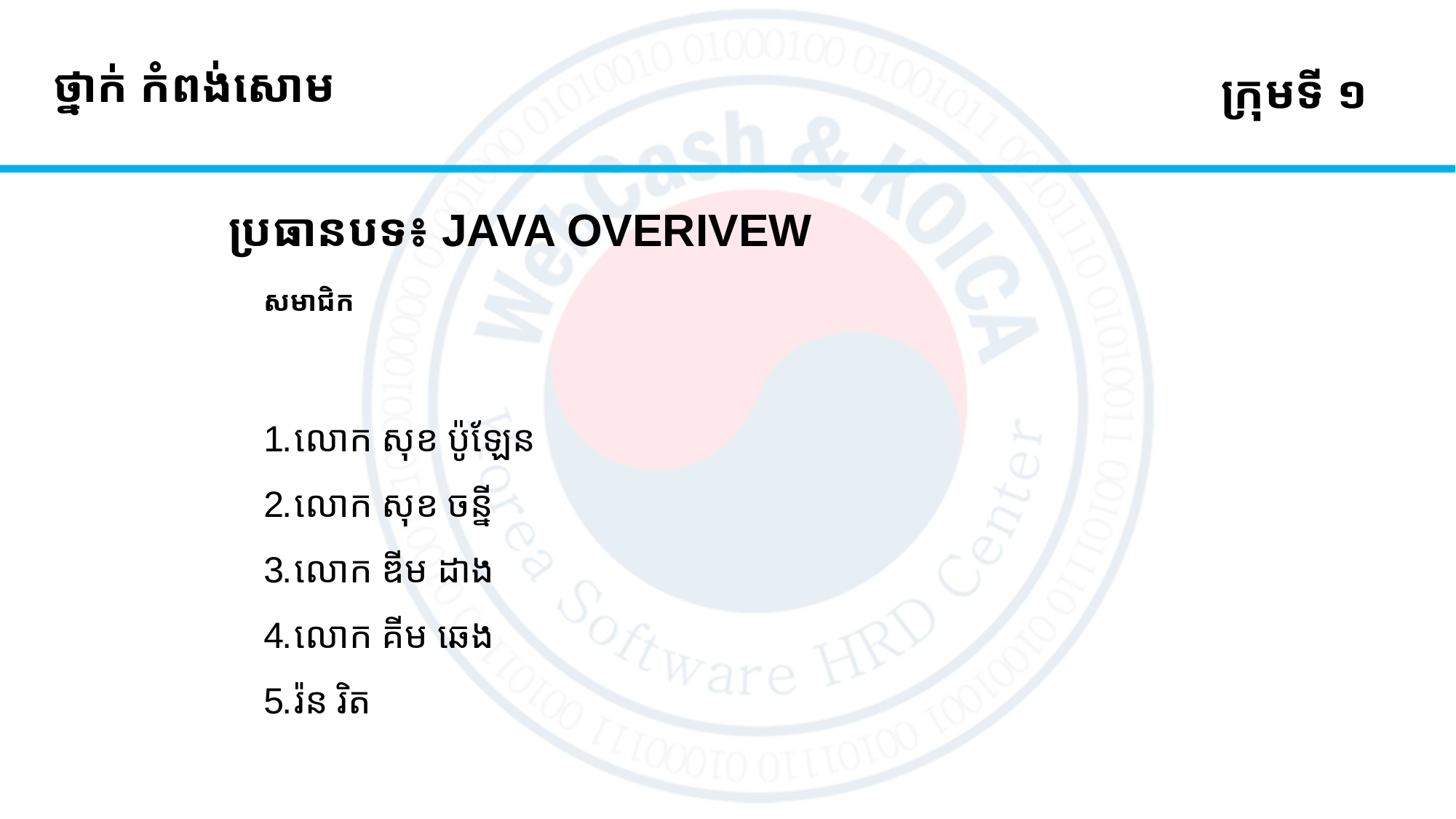

# ថ្នាក់ កំពង់សោម
ក្រុមទី ១
ប្រធានបទ៖​ JAVA OVERIVEW

សមាជិក
លោក សុខ​​ ប៉ូឡែន
លោក សុខ​ ចន្នី
លោក ឌីម​ ដាង
លោក គីម​ ឆេង
រ៉ន​ រិត